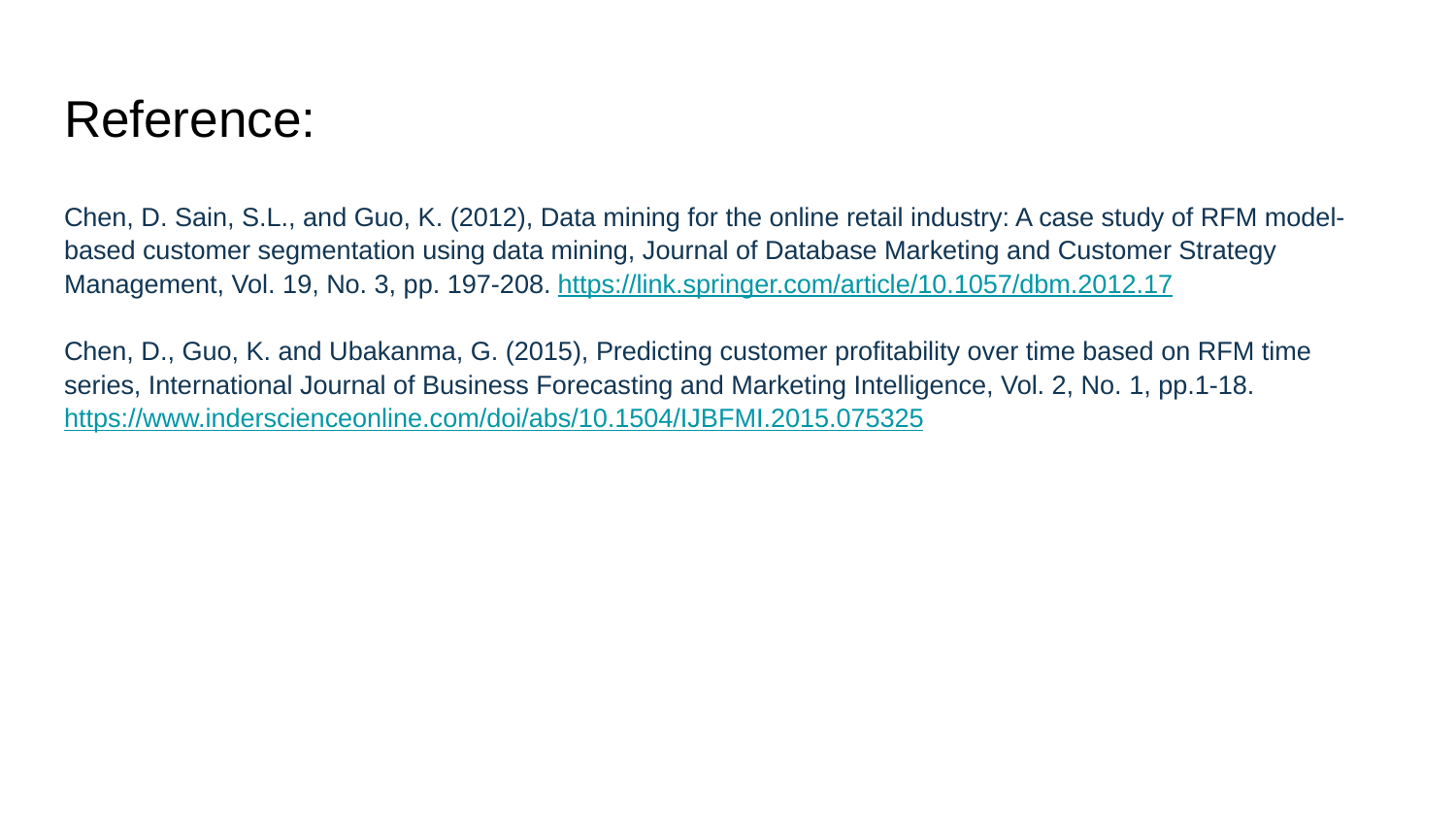

# Reference:
Chen, D. Sain, S.L., and Guo, K. (2012), Data mining for the online retail industry: A case study of RFM model-based customer segmentation using data mining, Journal of Database Marketing and Customer Strategy Management, Vol. 19, No. 3, pp. 197-208. https://link.springer.com/article/10.1057/dbm.2012.17

Chen, D., Guo, K. and Ubakanma, G. (2015), Predicting customer profitability over time based on RFM time series, International Journal of Business Forecasting and Marketing Intelligence, Vol. 2, No. 1, pp.1-18. https://www.inderscienceonline.com/doi/abs/10.1504/IJBFMI.2015.075325